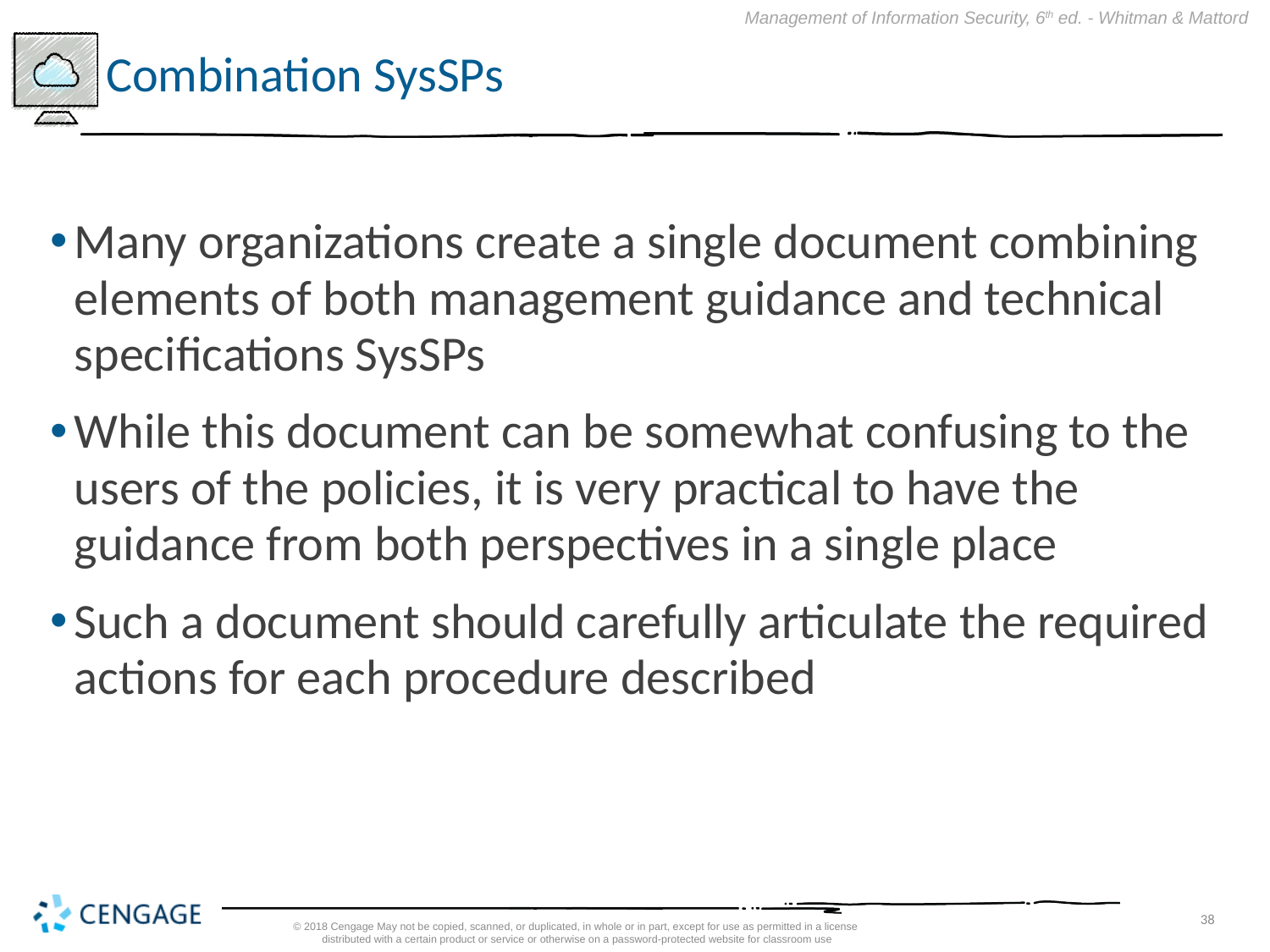

# Combination SysSPs
Many organizations create a single document combining elements of both management guidance and technical specifications SysSPs
While this document can be somewhat confusing to the users of the policies, it is very practical to have the guidance from both perspectives in a single place
Such a document should carefully articulate the required actions for each procedure described